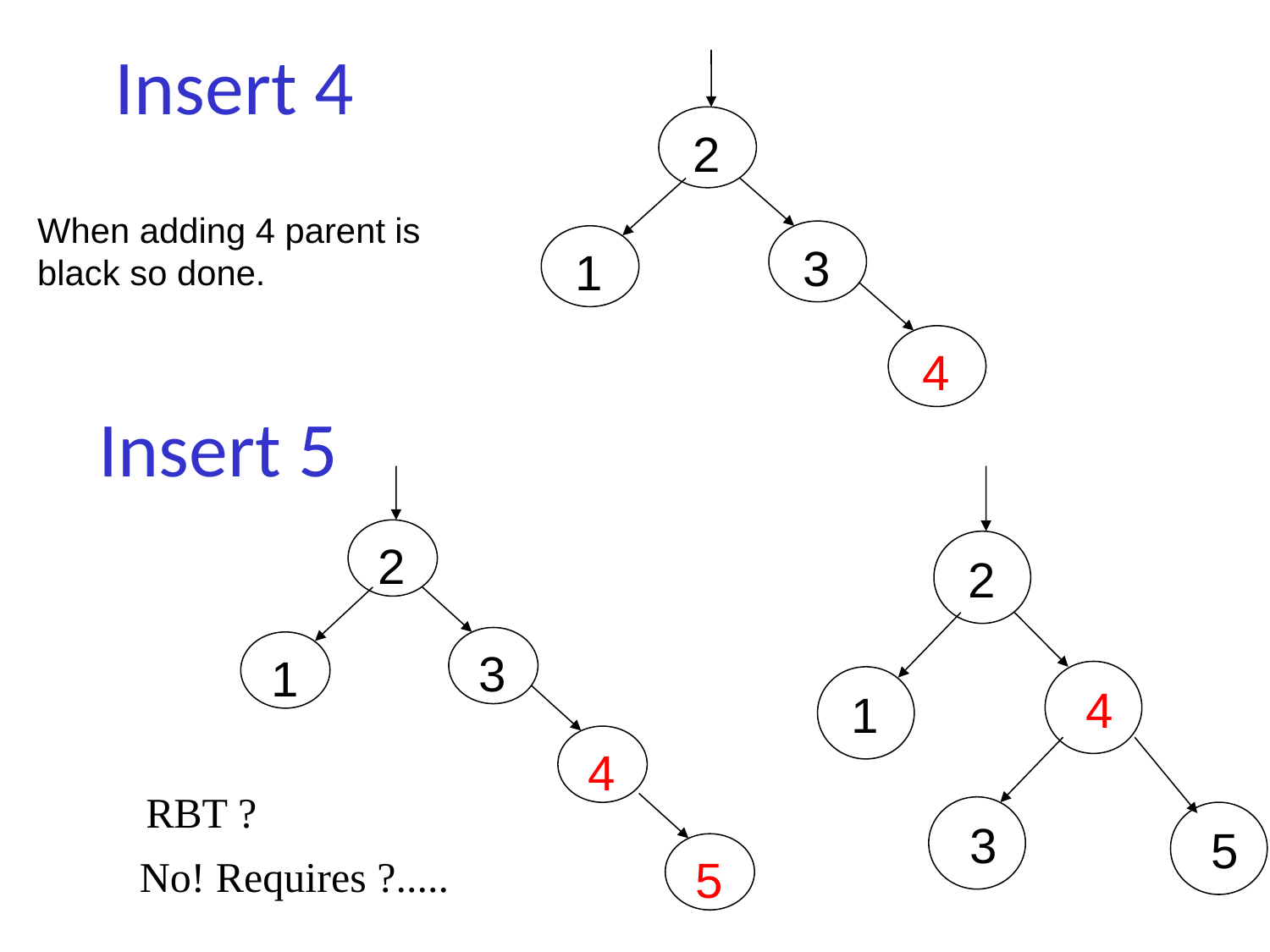

# Insert 4

2

3

1

4
When adding 4 parent is black so done.
Insert 5

2

3

1

4

5

2

4

1

3

5
RBT ?
No! Requires ?.....